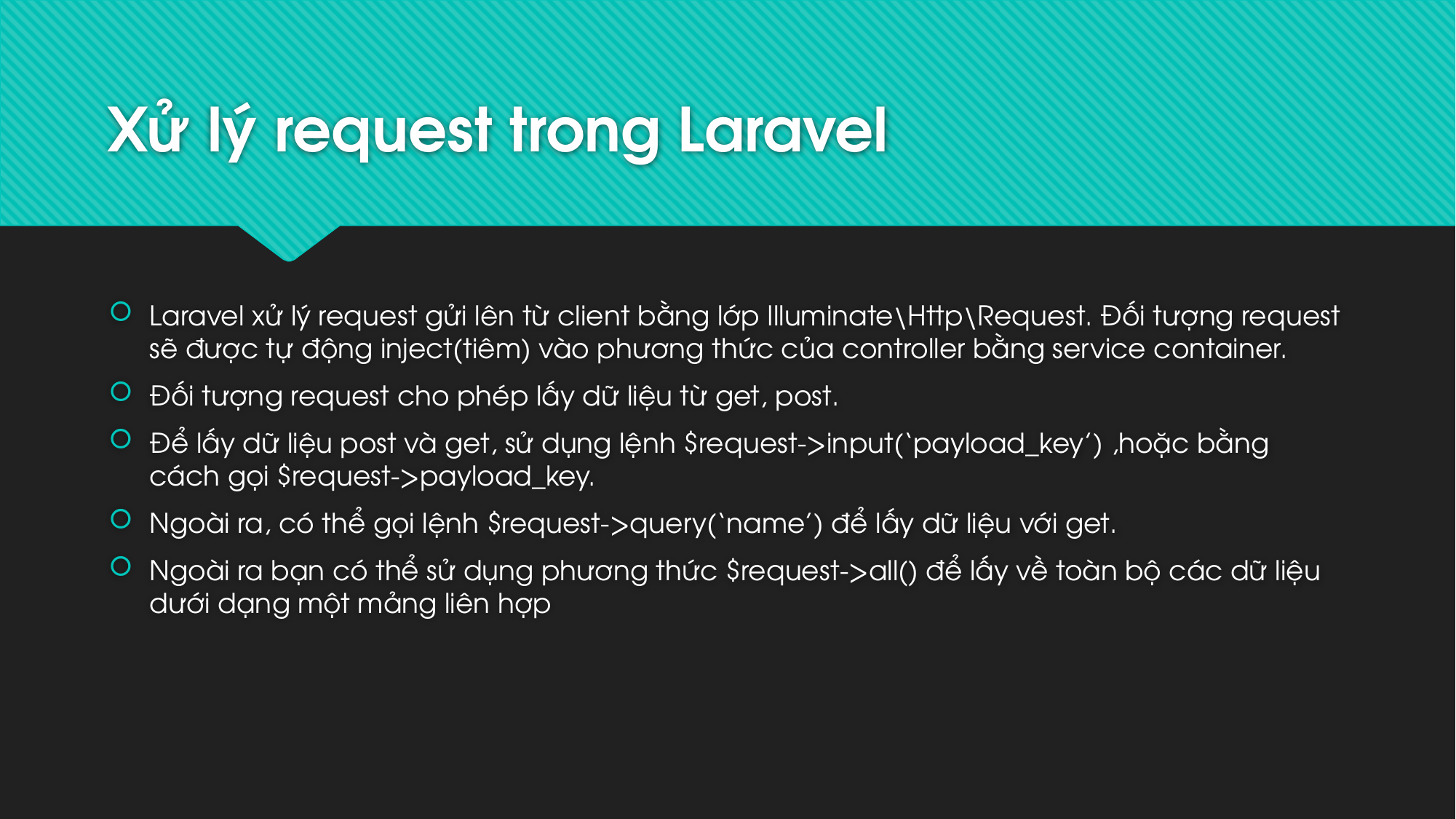

# Xử lý request trong Laravel
Laravel xử lý request gửi lên từ client bằng lớp Illuminate\Http\Request. Đối tượng request sẽ được tự động inject(tiêm) vào phương thức của controller bằng service container.
Đối tượng request cho phép lấy dữ liệu từ get, post.
Để lấy dữ liệu post và get, sử dụng lệnh $request->input(‘payload_key’) ,hoặc bằng cách gọi $request->payload_key.
Ngoài ra, có thể gọi lệnh $request->query(‘name’) để lấy dữ liệu với get.
Ngoài ra bạn có thể sử dụng phương thức $request->all() để lấy về toàn bộ các dữ liệu dưới dạng một mảng liên hợp